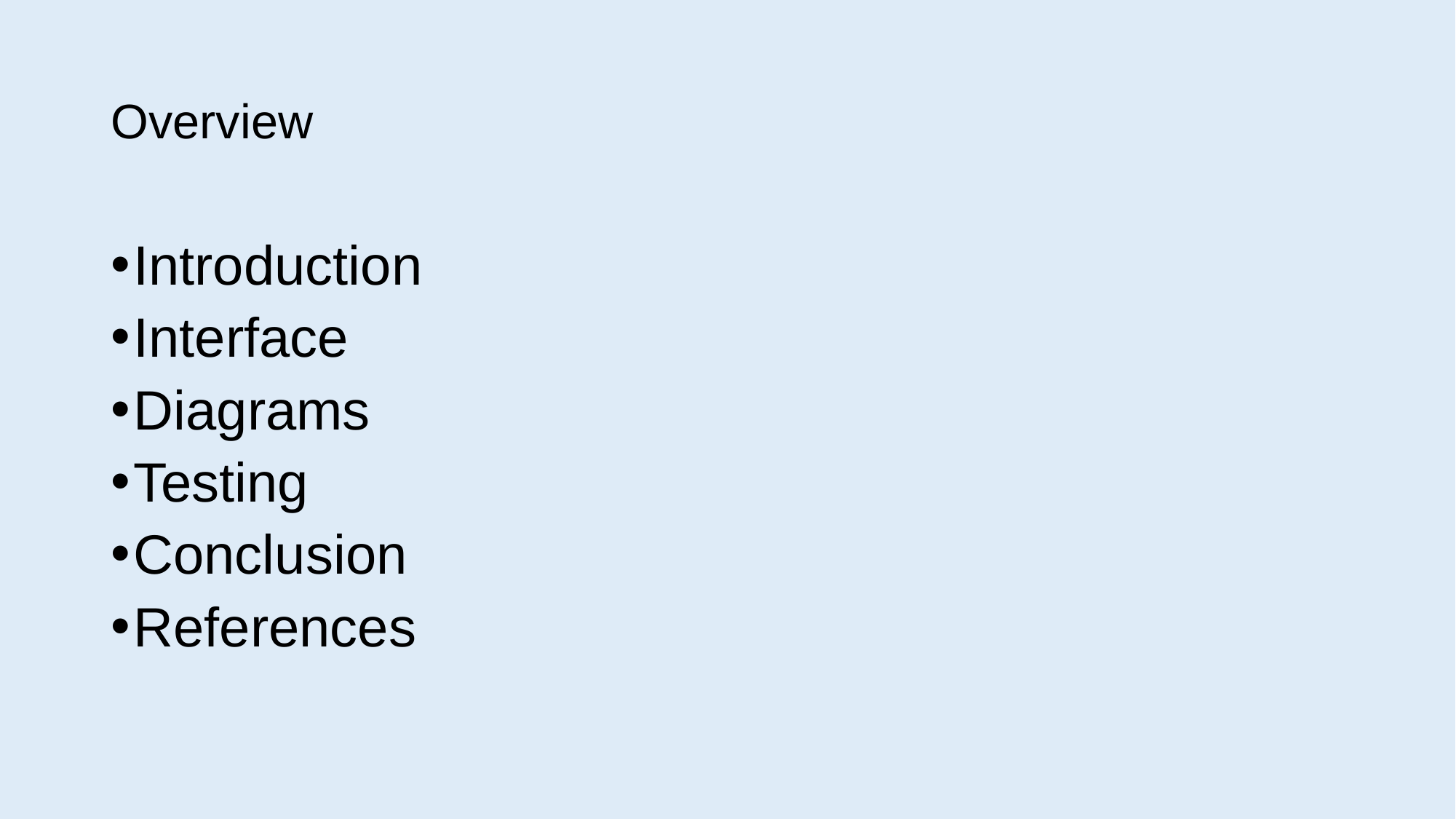

# Overview

Introduction
Interface
Diagrams
Testing
Conclusion
References